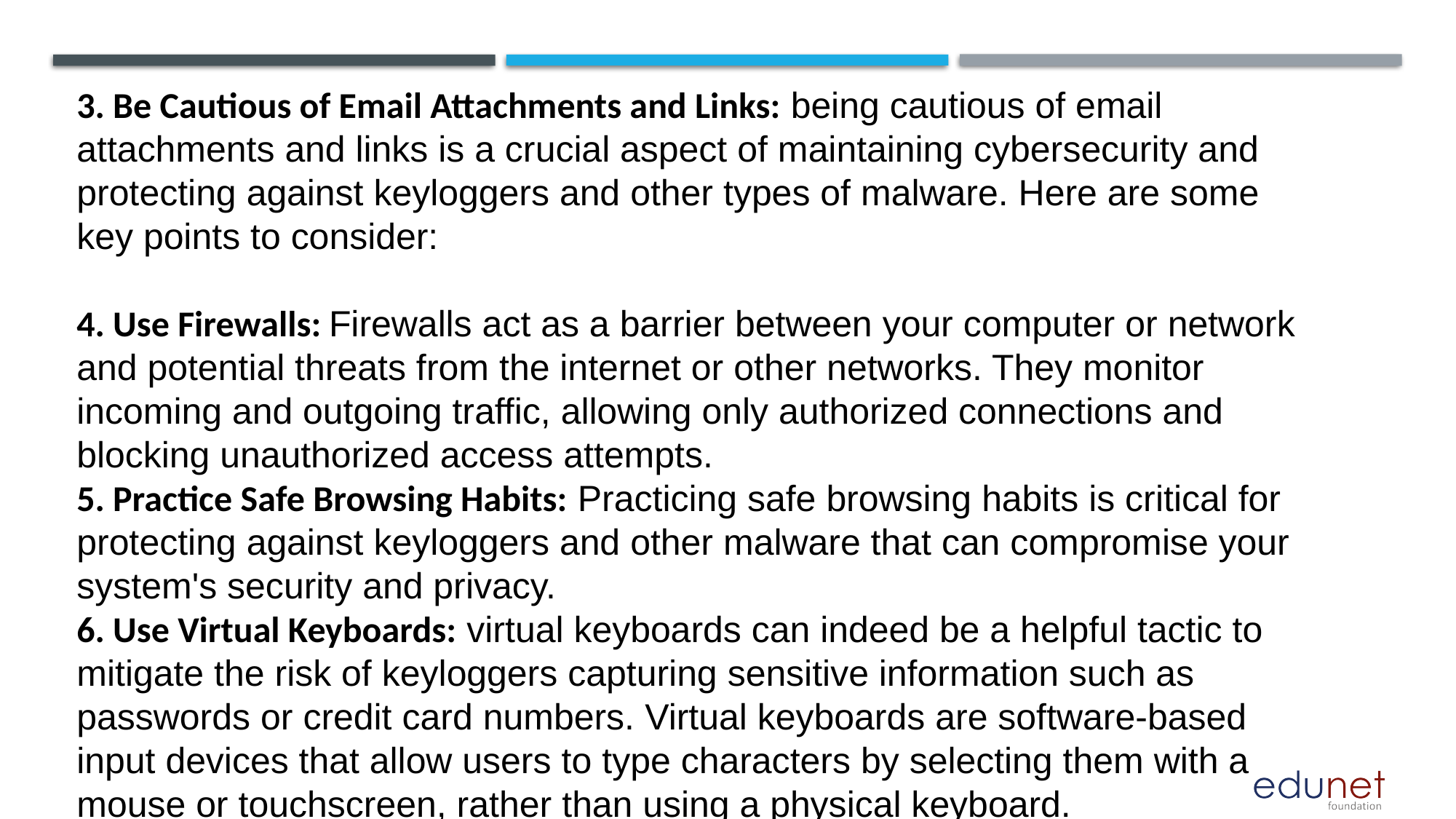

3. Be Cautious of Email Attachments and Links: being cautious of email attachments and links is a crucial aspect of maintaining cybersecurity and protecting against keyloggers and other types of malware. Here are some key points to consider:

4. Use Firewalls: Firewalls act as a barrier between your computer or network and potential threats from the internet or other networks. They monitor incoming and outgoing traffic, allowing only authorized connections and blocking unauthorized access attempts.
5. Practice Safe Browsing Habits: Practicing safe browsing habits is critical for protecting against keyloggers and other malware that can compromise your system's security and privacy.
6. Use Virtual Keyboards: virtual keyboards can indeed be a helpful tactic to mitigate the risk of keyloggers capturing sensitive information such as passwords or credit card numbers. Virtual keyboards are software-based input devices that allow users to type characters by selecting them with a mouse or touchscreen, rather than using a physical keyboard.